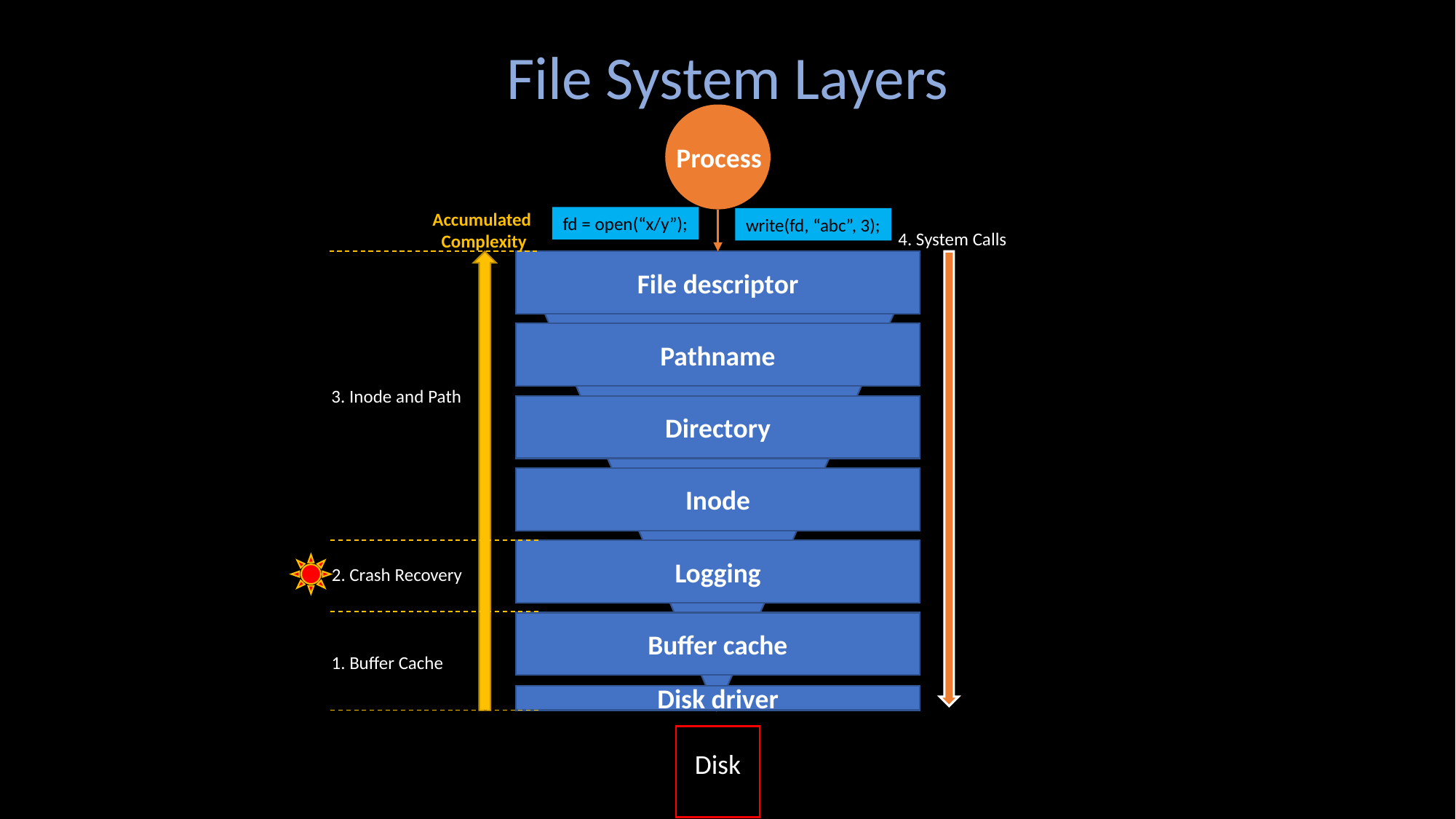

File System Layers

Process
Accumulated
Complexity
fd = open(“x/y”);
write(fd, “abc”, 3);
4. System Calls

File descriptor

Pathname
3. Inode and Path
Directory
Inode
Logging

2. Crash Recovery
Buffer cache
1. Buffer Cache
Disk driver

Disk